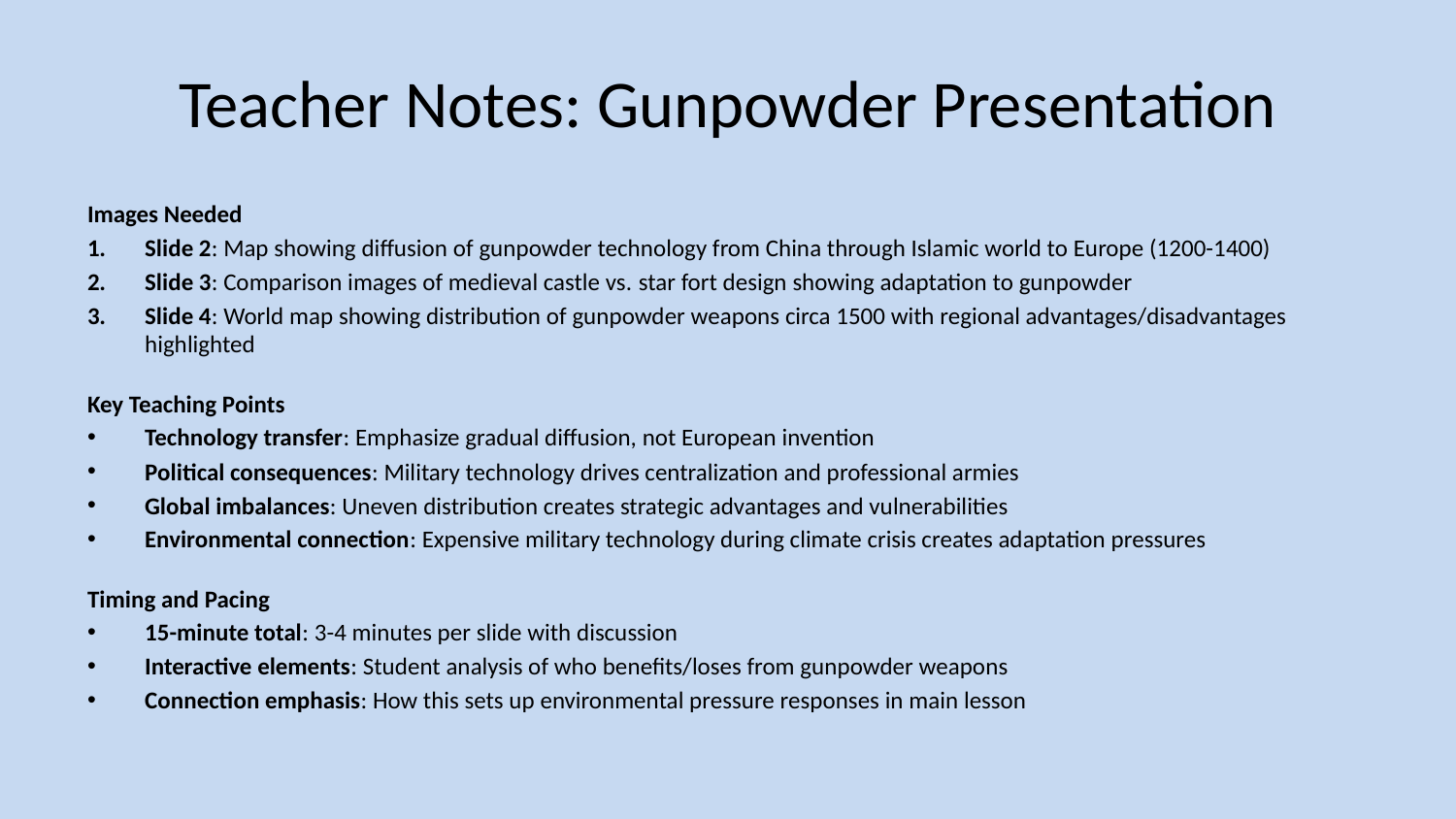

# Teacher Notes: Gunpowder Presentation
Images Needed
Slide 2: Map showing diffusion of gunpowder technology from China through Islamic world to Europe (1200-1400)
Slide 3: Comparison images of medieval castle vs. star fort design showing adaptation to gunpowder
Slide 4: World map showing distribution of gunpowder weapons circa 1500 with regional advantages/disadvantages highlighted
Key Teaching Points
Technology transfer: Emphasize gradual diffusion, not European invention
Political consequences: Military technology drives centralization and professional armies
Global imbalances: Uneven distribution creates strategic advantages and vulnerabilities
Environmental connection: Expensive military technology during climate crisis creates adaptation pressures
Timing and Pacing
15-minute total: 3-4 minutes per slide with discussion
Interactive elements: Student analysis of who benefits/loses from gunpowder weapons
Connection emphasis: How this sets up environmental pressure responses in main lesson